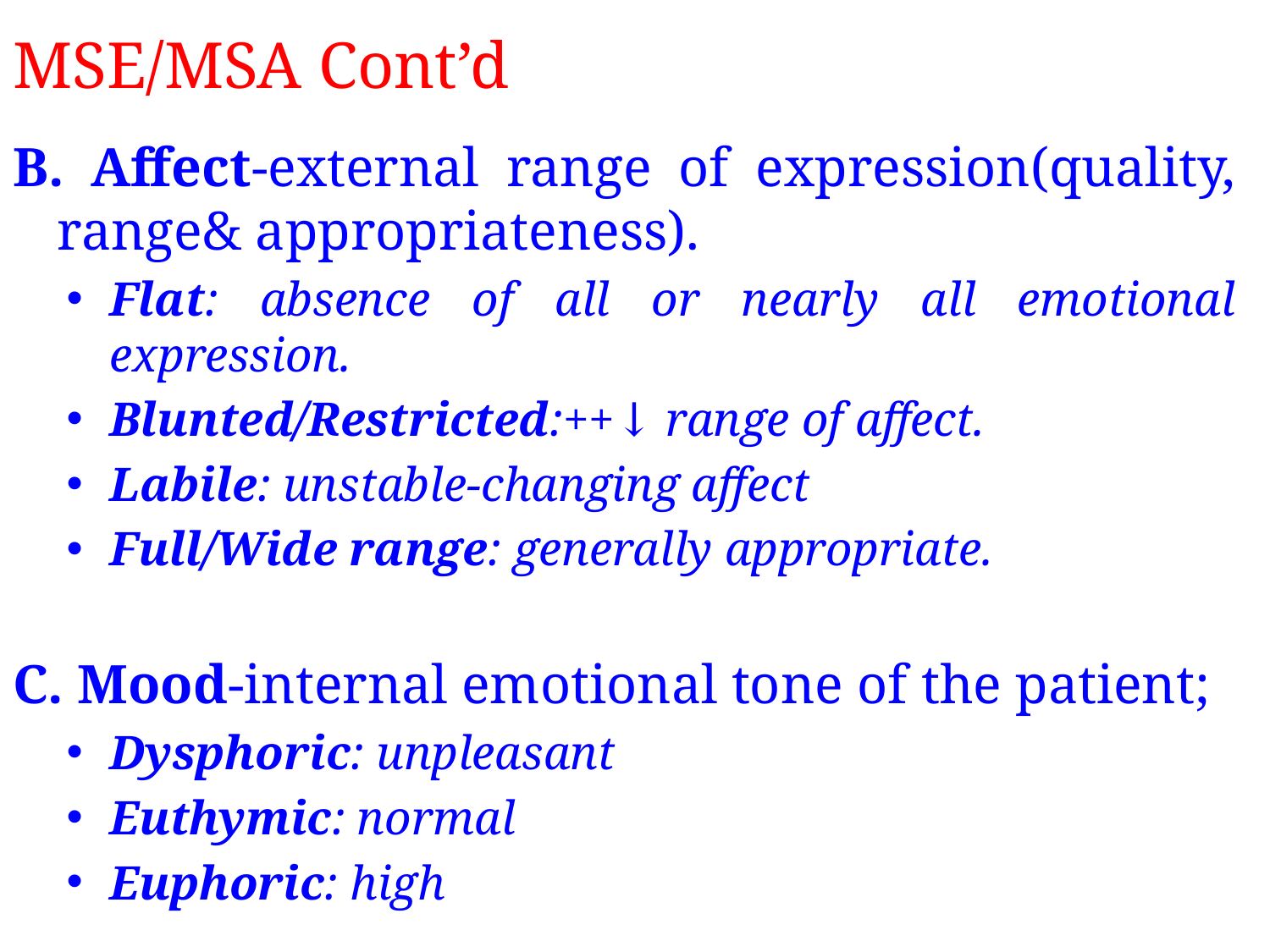

# MSE/MSA Cont’d
B. Affect-external range of expression(quality, range& appropriateness).
Flat: absence of all or nearly all emotional expression.
Blunted/Restricted:++↓ range of affect.
Labile: unstable-changing affect
Full/Wide range: generally appropriate.

C. Mood-internal emotional tone of the patient;
Dysphoric: unpleasant
Euthymic: normal
Euphoric: high